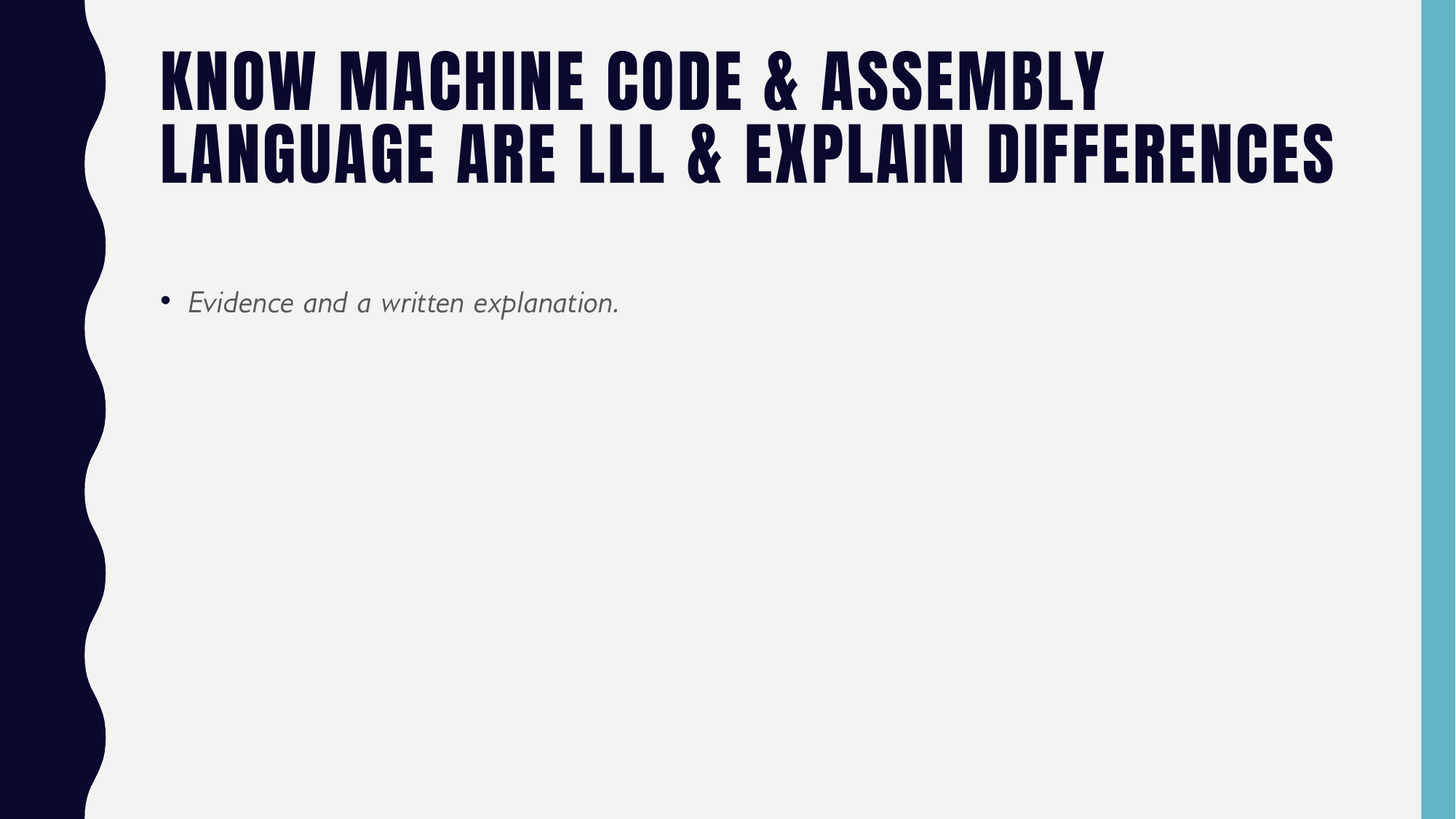

# Know Machine code & assembly language are LLL & explain differences
Evidence and a written explanation.